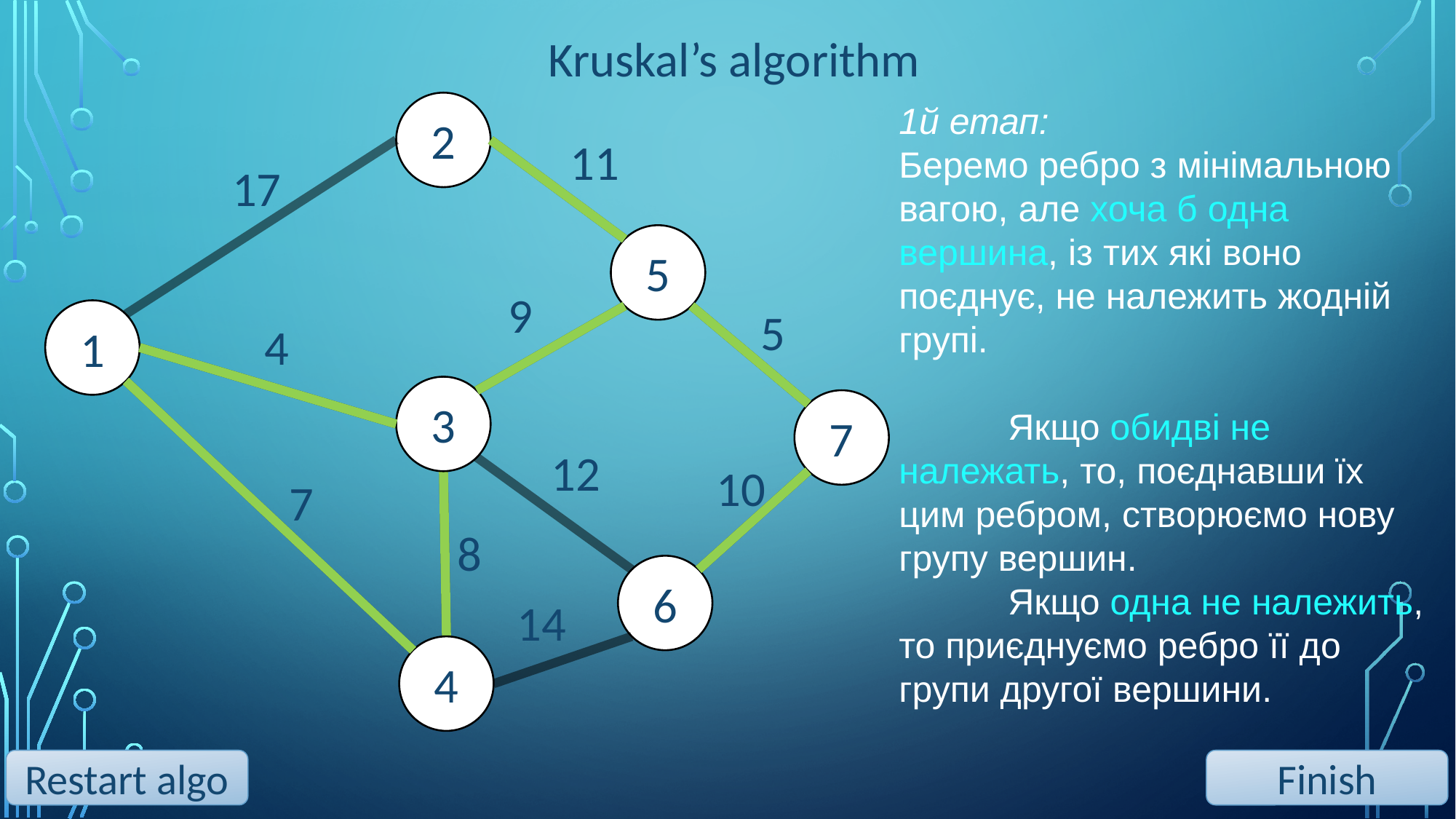

Kruskal’s algorithm
2
1й етап:
Беремо ребро з мінімальною вагою, але хоча б одна вершина, із тих які воно поєднує, не належить жодній групі.
	Якщо обидві не належать, то, поєднавши їх цим ребром, створюємо нову групу вершин.
	Якщо одна не належить, то приєднуємо ребро її до групи другої вершини.
11
17
5
9
5
1
4
3
7
12
10
7
8
6
14
4
Restart algo
Finish